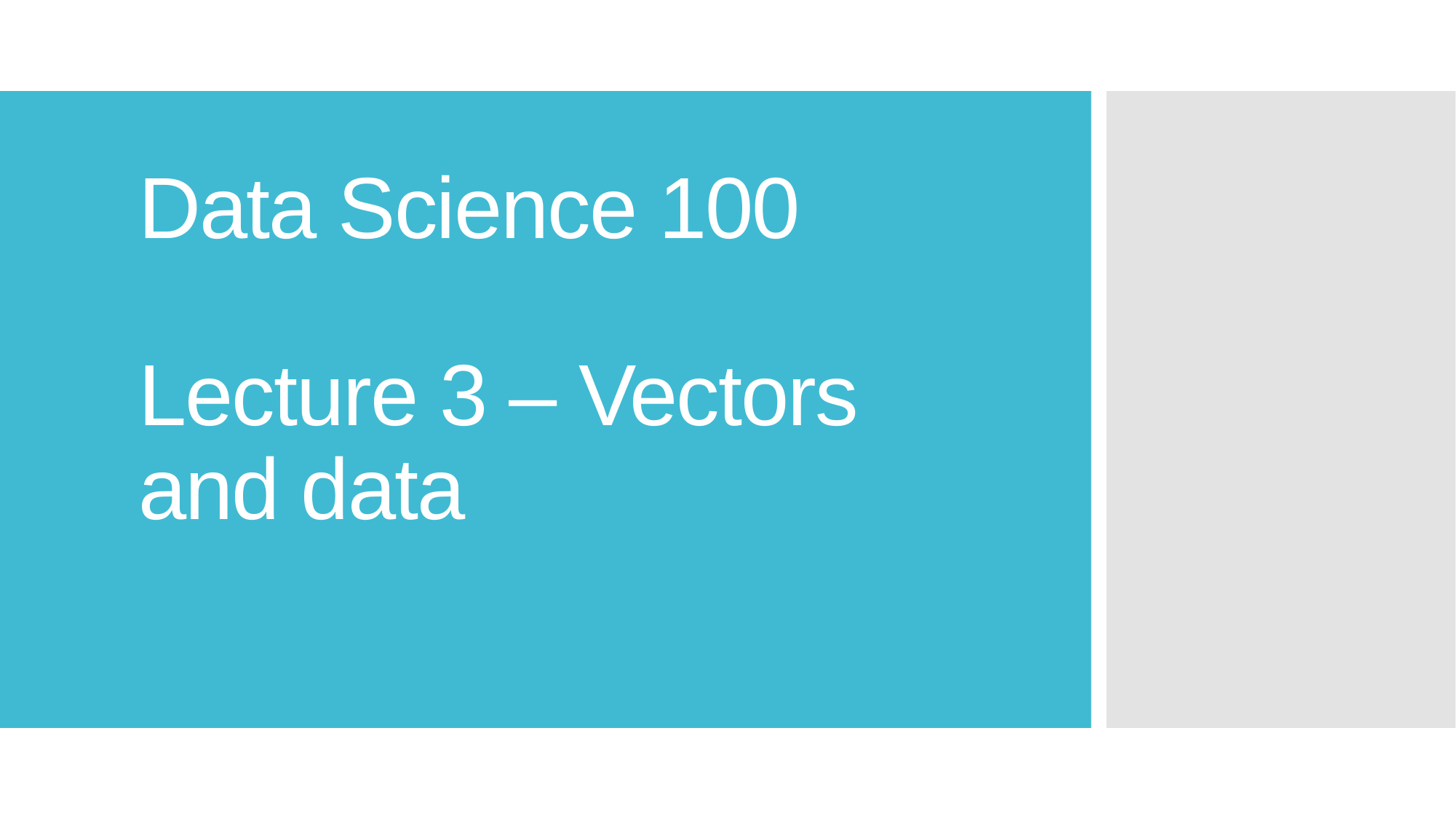

# Data Science 100 Lecture 3 – Vectors and data